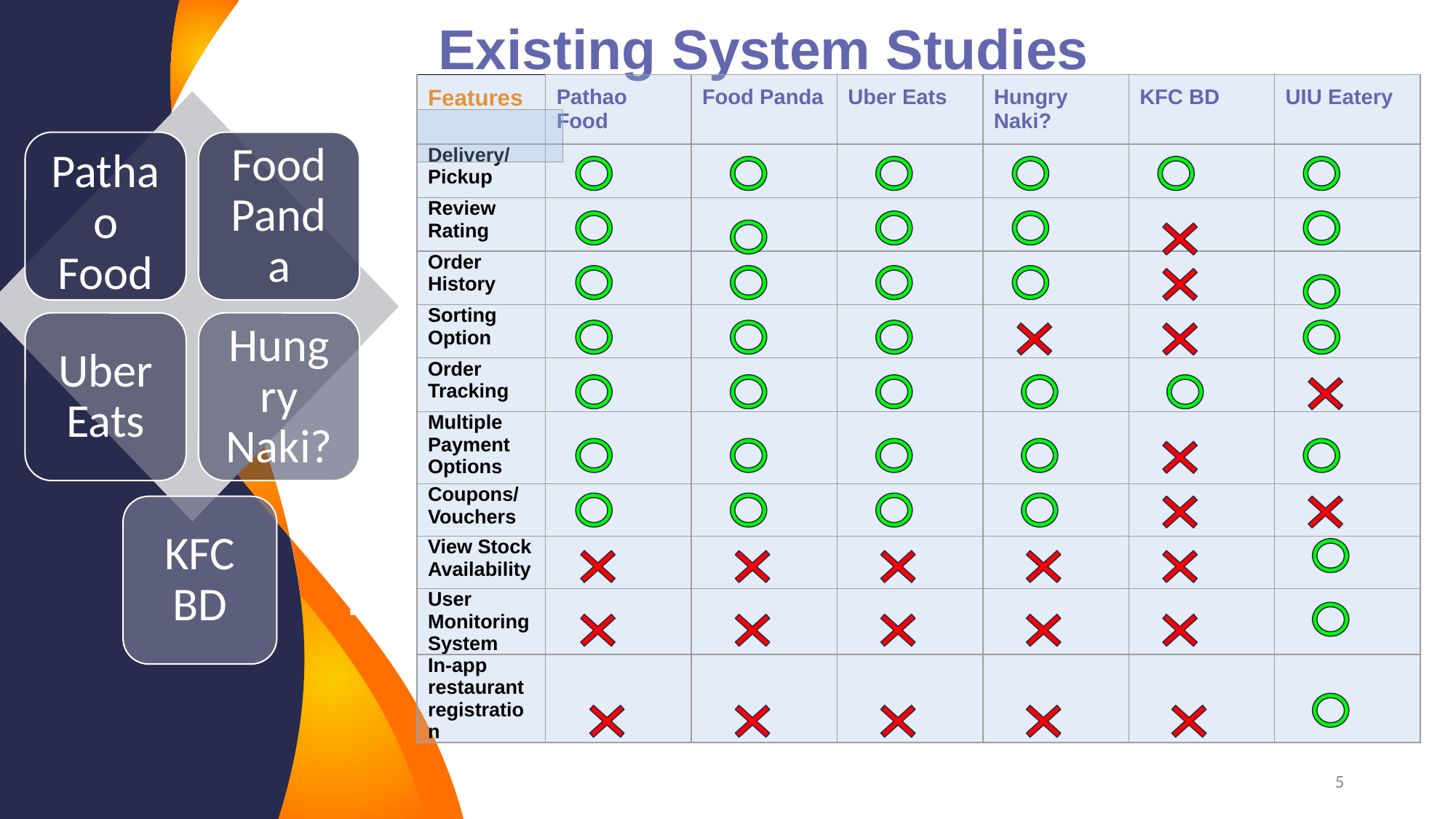

# Existing System Studies
| Features | Pathao Food | Food Panda | Uber Eats | Hungry Naki? | KFC BD | UIU Eatery |
| --- | --- | --- | --- | --- | --- | --- |
| Delivery/Pickup |  |  |  |  |  |  |
| Review Rating |  |  |  |  |  |  |
| Order History |  |  |  |  |  |  |
| Sorting Option |  |  |  |  |  |  |
| Order Tracking |  |  |  |  |  |  |
| Multiple Payment Options |  |  |  |  |  |  |
| Coupons/Vouchers |  |  |  |  |  |  |
| View Stock Availability |  |  |  |  |  |  |
| User Monitoring System |  |  |  |  |  |  |
| In-app restaurant registration |  |  |  |  |  |  |

Food Panda
Pathao Food

Uber Eats
Hungry Naki?
|  |
| --- |

RU Hungry!

KFC BD

5